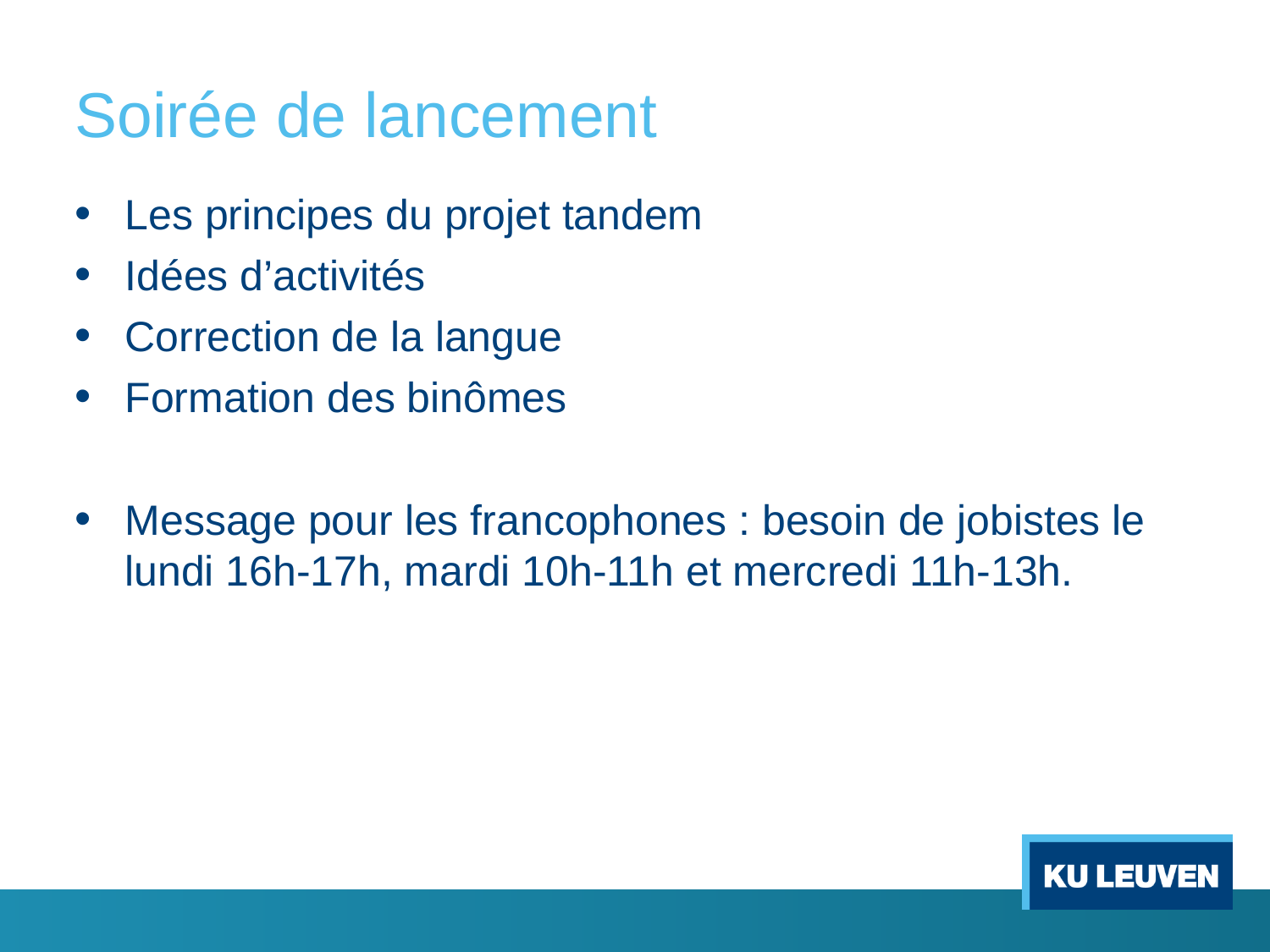

# Soirée de lancement
Les principes du projet tandem
Idées d’activités
Correction de la langue
Formation des binômes

Message pour les francophones : besoin de jobistes le lundi 16h-17h, mardi 10h-11h et mercredi 11h-13h.